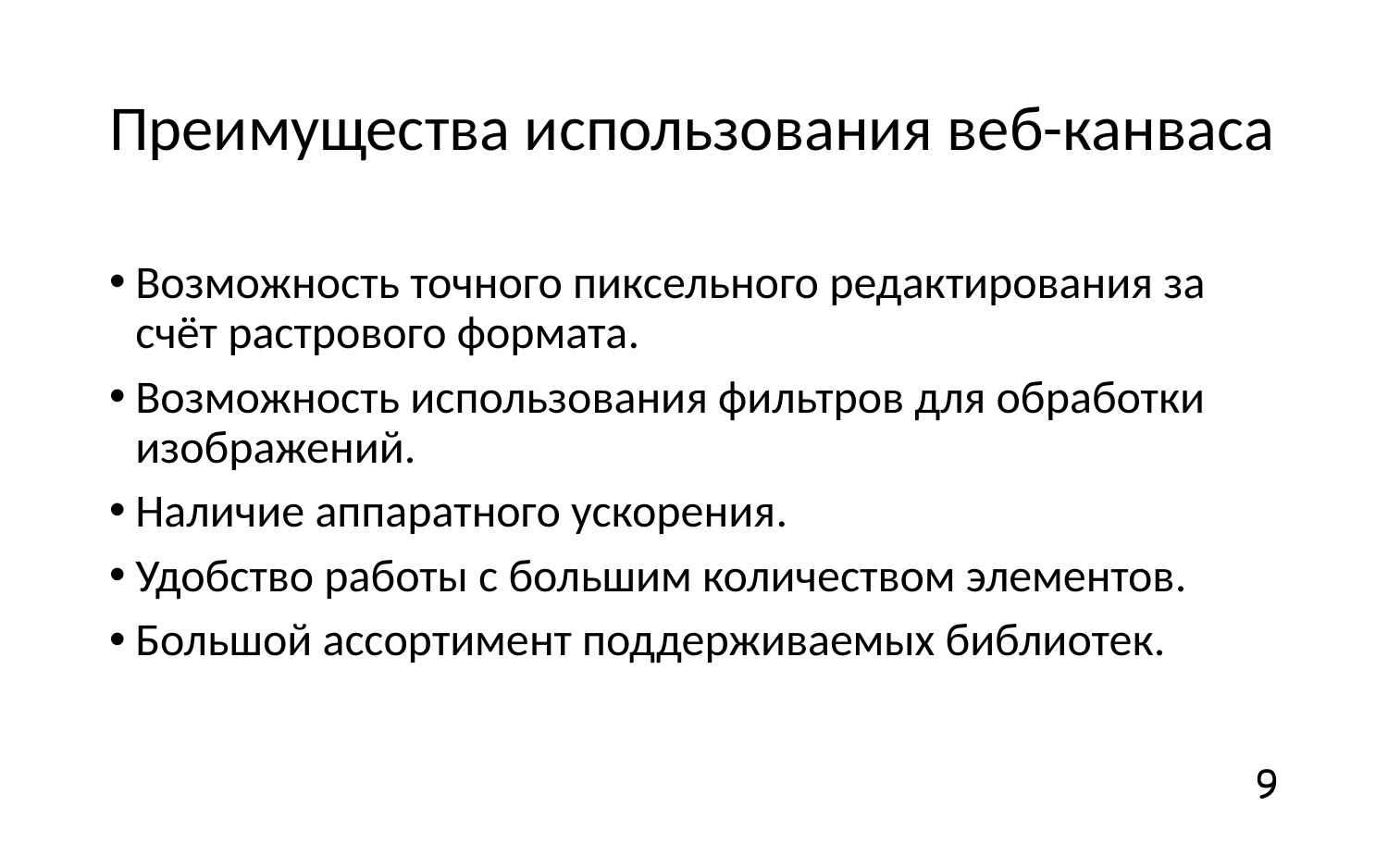

# Преимущества использования веб-канваса
Возможность точного пиксельного редактирования за счёт растрового формата.
Возможность использования фильтров для обработки изображений.
Наличие аппаратного ускорения.
Удобство работы с большим количеством элементов.
Большой ассортимент поддерживаемых библиотек.
9